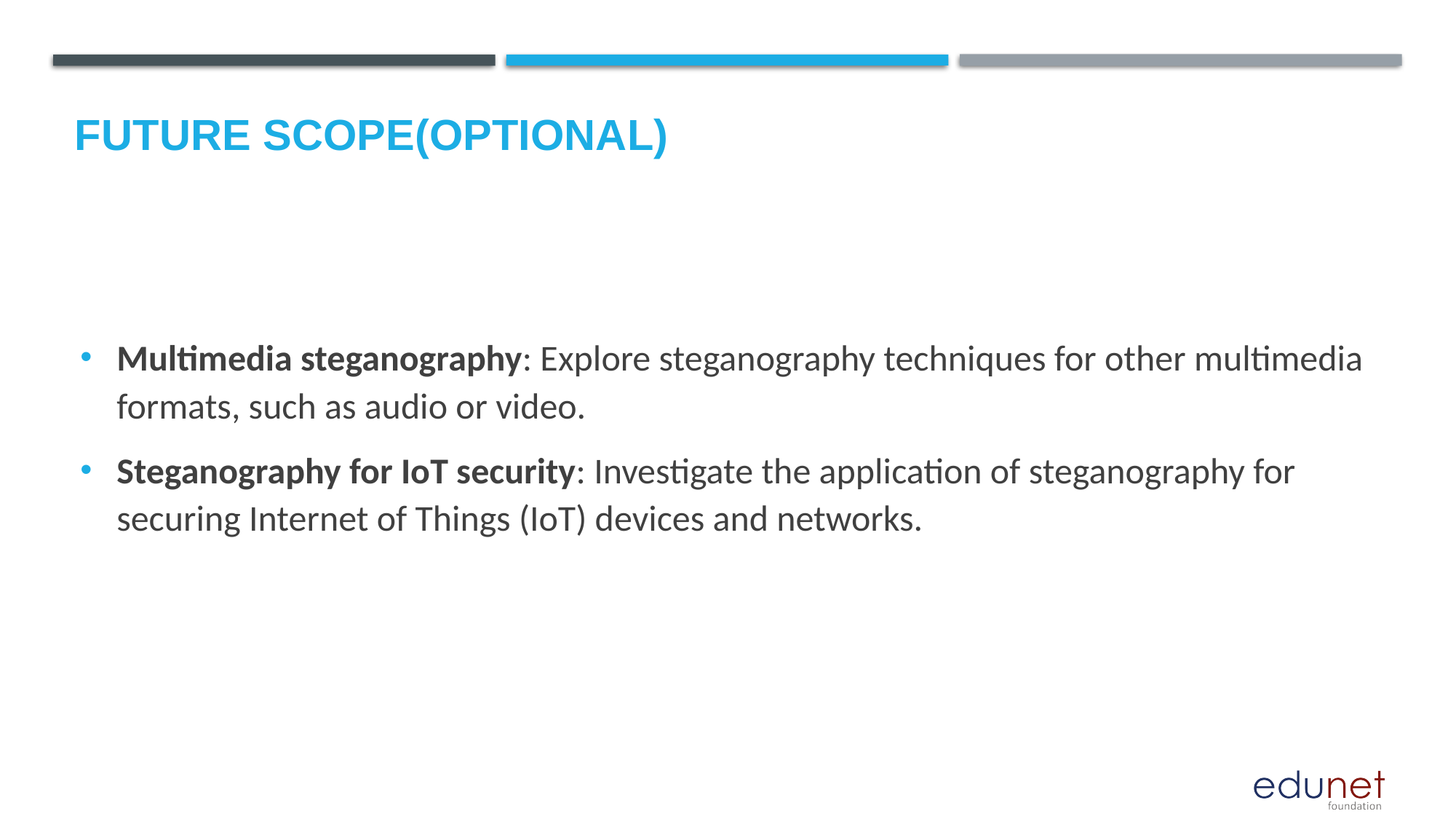

Future scope(optional)
Multimedia steganography: Explore steganography techniques for other multimedia formats, such as audio or video.
Steganography for IoT security: Investigate the application of steganography for securing Internet of Things (IoT) devices and networks.